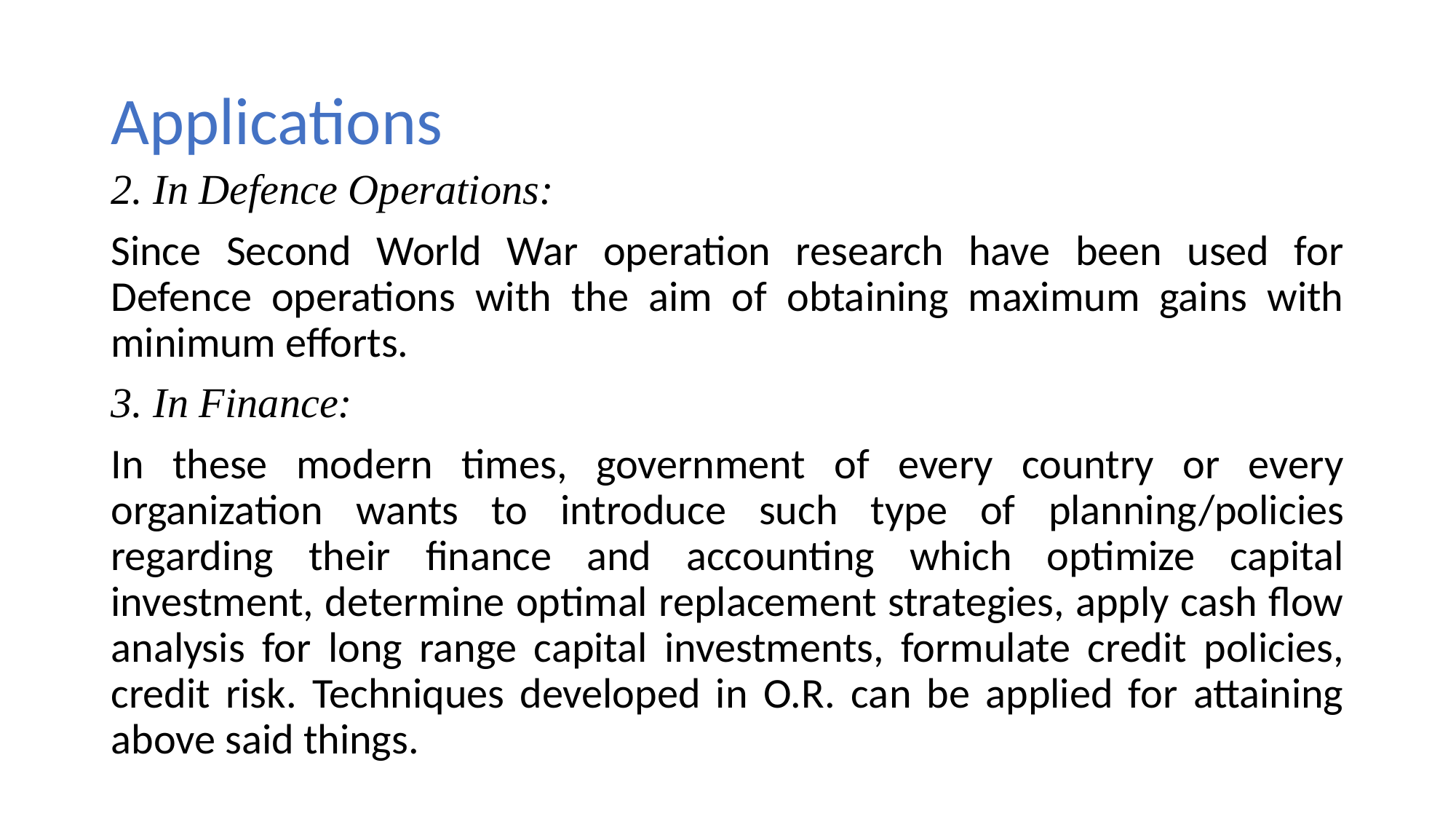

# Applications
2. In Defence Operations:
Since Second World War operation research have been used for Defence operations with the aim of obtaining maximum gains with minimum efforts.
3. In Finance:
In these modern times, government of every country or every organization wants to introduce such type of planning/policies regarding their finance and accounting which optimize capital investment, determine optimal replacement strategies, apply cash flow analysis for long range capital investments, formulate credit policies, credit risk. Techniques developed in O.R. can be applied for attaining above said things.